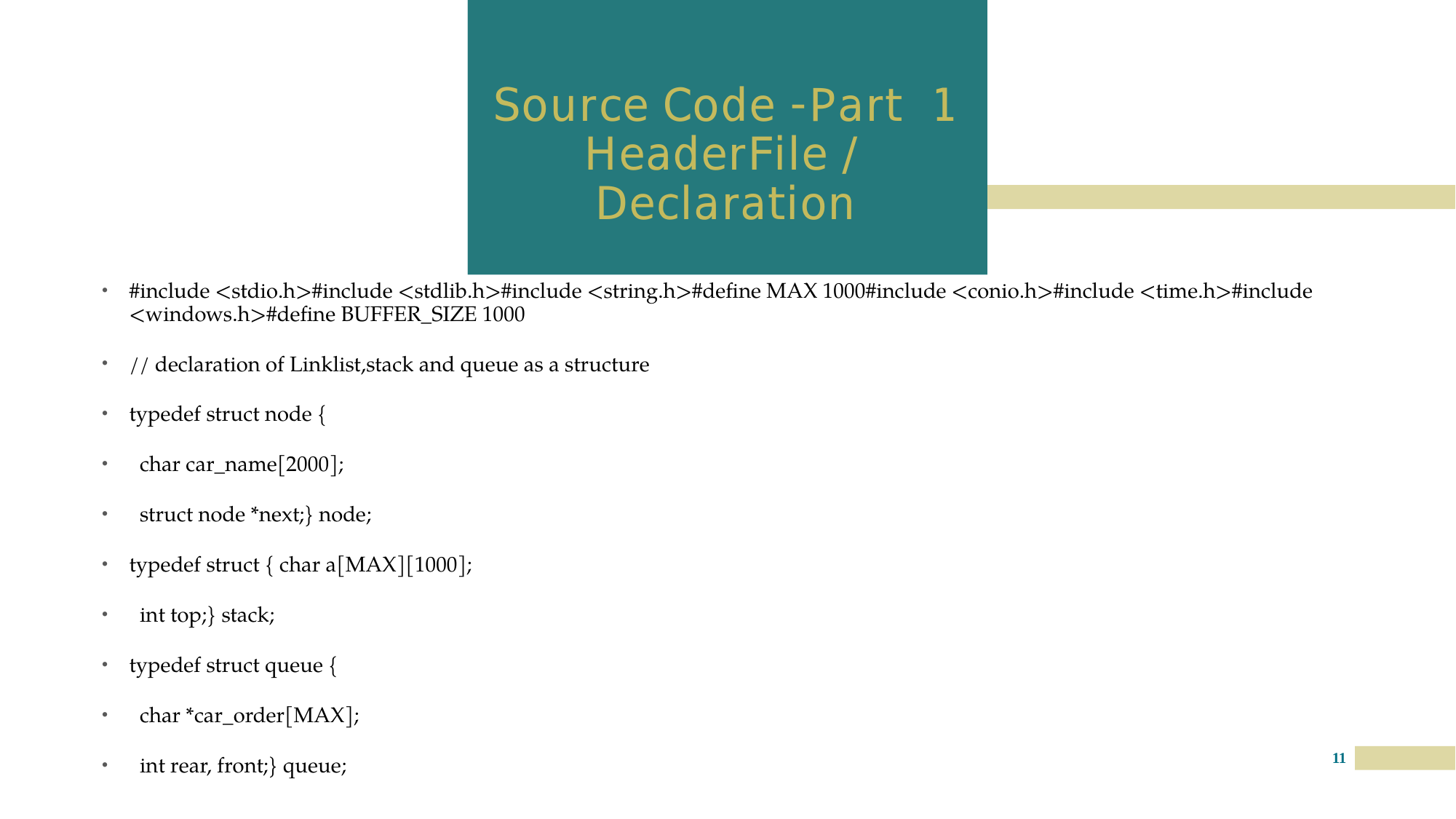

# Source Code -Part  1 HeaderFile / Declaration
#include <stdio.h>#include <stdlib.h>#include <string.h>#define MAX 1000#include <conio.h>#include <time.h>#include <windows.h>#define BUFFER_SIZE 1000
// declaration of Linklist,stack and queue as a structure
typedef struct node {
  char car_name[2000];
  struct node *next;} node;
typedef struct { char a[MAX][1000];
  int top;} stack;
typedef struct queue {
  char *car_order[MAX];
  int rear, front;} queue;
11